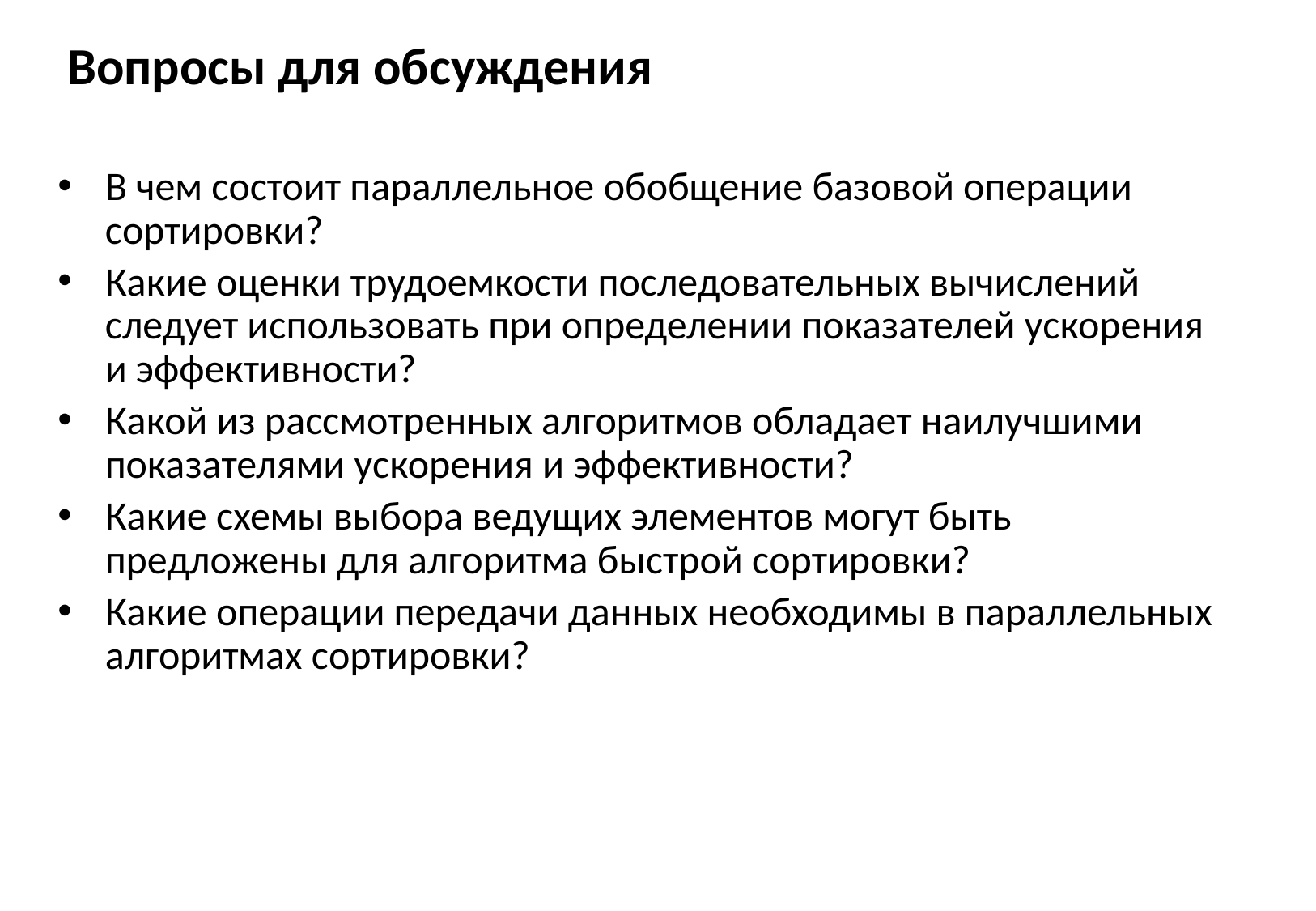

# Вопросы для обсуждения
В чем состоит параллельное обобщение базовой операции сортировки?
Какие оценки трудоемкости последовательных вычислений следует использовать при определении показателей ускорения и эффективности?
Какой из рассмотренных алгоритмов обладает наилучшими показателями ускорения и эффективности?
Какие схемы выбора ведущих элементов могут быть предложены для алгоритма быстрой сортировки?
Какие операции передачи данных необходимы в параллельных алгоритмах сортировки?